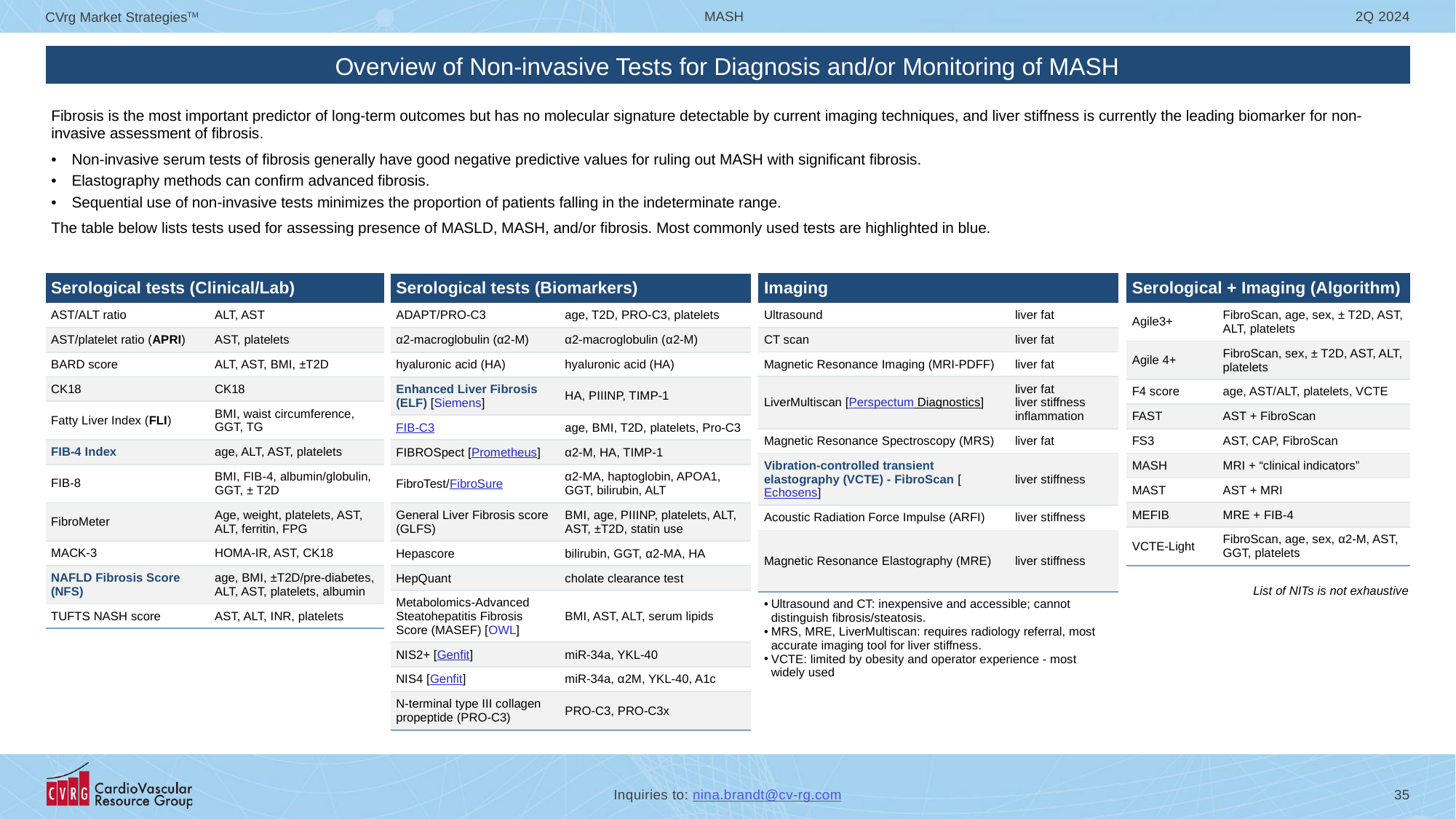

# Overview of Non-invasive Tests for Diagnosis and/or Monitoring of MASH
|  |
| --- |
|  |
| Fibrosis is the most important predictor of long-term outcomes but has no molecular signature detectable by current imaging techniques, and liver stiffness is currently the leading biomarker for non-invasive assessment of fibrosis. Non-invasive serum tests of fibrosis generally have good negative predictive values for ruling out MASH with significant fibrosis. Elastography methods can confirm advanced fibrosis. Sequential use of non-invasive tests minimizes the proportion of patients falling in the indeterminate range. The table below lists tests used for assessing presence of MASLD, MASH, and/or fibrosis. Most commonly used tests are highlighted in blue. |
| Imaging |  |
| --- | --- |
| Ultrasound | liver fat |
| CT scan | liver fat |
| Magnetic Resonance Imaging (MRI-PDFF) | liver fat |
| LiverMultiscan [Perspectum Diagnostics] | liver fat liver stiffness inflammation |
| Magnetic Resonance Spectroscopy (MRS) | liver fat |
| Vibration-controlled transient elastography (VCTE) - FibroScan [Echosens] | liver stiffness |
| Acoustic Radiation Force Impulse (ARFI) | liver stiffness |
| Magnetic Resonance Elastography (MRE) | liver stiffness |
| Ultrasound and CT: inexpensive and accessible; cannot distinguish fibrosis/steatosis. MRS, MRE, LiverMultiscan: requires radiology referral, most accurate imaging tool for liver stiffness. VCTE: limited by obesity and operator experience - most widely used |  |
| Serological + Imaging (Algorithm) |  |
| --- | --- |
| Agile3+ | FibroScan, age, sex, ± T2D, AST, ALT, platelets |
| Agile 4+ | FibroScan, sex, ± T2D, AST, ALT, platelets |
| F4 score | age, AST/ALT, platelets, VCTE |
| FAST | AST + FibroScan |
| FS3 | AST, CAP, FibroScan |
| MASH | MRI + “clinical indicators” |
| MAST | AST + MRI |
| MEFIB | MRE + FIB-4 |
| VCTE-Light | FibroScan, age, sex, α2-M, AST, GGT, platelets |
| Serological tests (Clinical/Lab) |  |
| --- | --- |
| AST/ALT ratio | ALT, AST |
| AST/platelet ratio (APRI) | AST, platelets |
| BARD score | ALT, AST, BMI, ±T2D |
| CK18 | CK18 |
| Fatty Liver Index (FLI) | BMI, waist circumference, GGT, TG |
| FIB-4 Index | age, ALT, AST, platelets |
| FIB-8 | BMI, FIB-4, albumin/globulin, GGT, ± T2D |
| FibroMeter | Age, weight, platelets, AST, ALT, ferritin, FPG |
| MACK-3 | HOMA-IR, AST, CK18 |
| NAFLD Fibrosis Score (NFS) | age, BMI, ±T2D/pre-diabetes, ALT, AST, platelets, albumin |
| TUFTS NASH score | AST, ALT, INR, platelets |
| Serological tests (Biomarkers) |  |
| --- | --- |
| ADAPT/PRO-C3 | age, T2D, PRO-C3, platelets |
| α2-macroglobulin (α2-M) | α2-macroglobulin (α2-M) |
| hyaluronic acid (HA) | hyaluronic acid (HA) |
| Enhanced Liver Fibrosis (ELF) [Siemens] | HA, PIIINP, TIMP-1 |
| FIB-C3 | age, BMI, T2D, platelets, Pro-C3 |
| FIBROSpect [Prometheus] | α2-M, HA, TIMP-1 |
| FibroTest/FibroSure | α2-MA, haptoglobin, APOA1, GGT, bilirubin, ALT |
| General Liver Fibrosis score (GLFS) | BMI, age, PIIINP, platelets, ALT, AST, ±T2D, statin use |
| Hepascore | bilirubin, GGT, α2-MA, HA |
| HepQuant | cholate clearance test |
| Metabolomics-Advanced Steatohepatitis Fibrosis Score (MASEF) [OWL] | BMI, AST, ALT, serum lipids |
| NIS2+ [Genfit] | miR-34a, YKL-40 |
| NIS4 [Genfit] | miR-34a, α2M, YKL-40, A1c |
| N-terminal type III collagen propeptide (PRO-C3) | PRO-C3, PRO-C3x |
List of NITs is not exhaustive